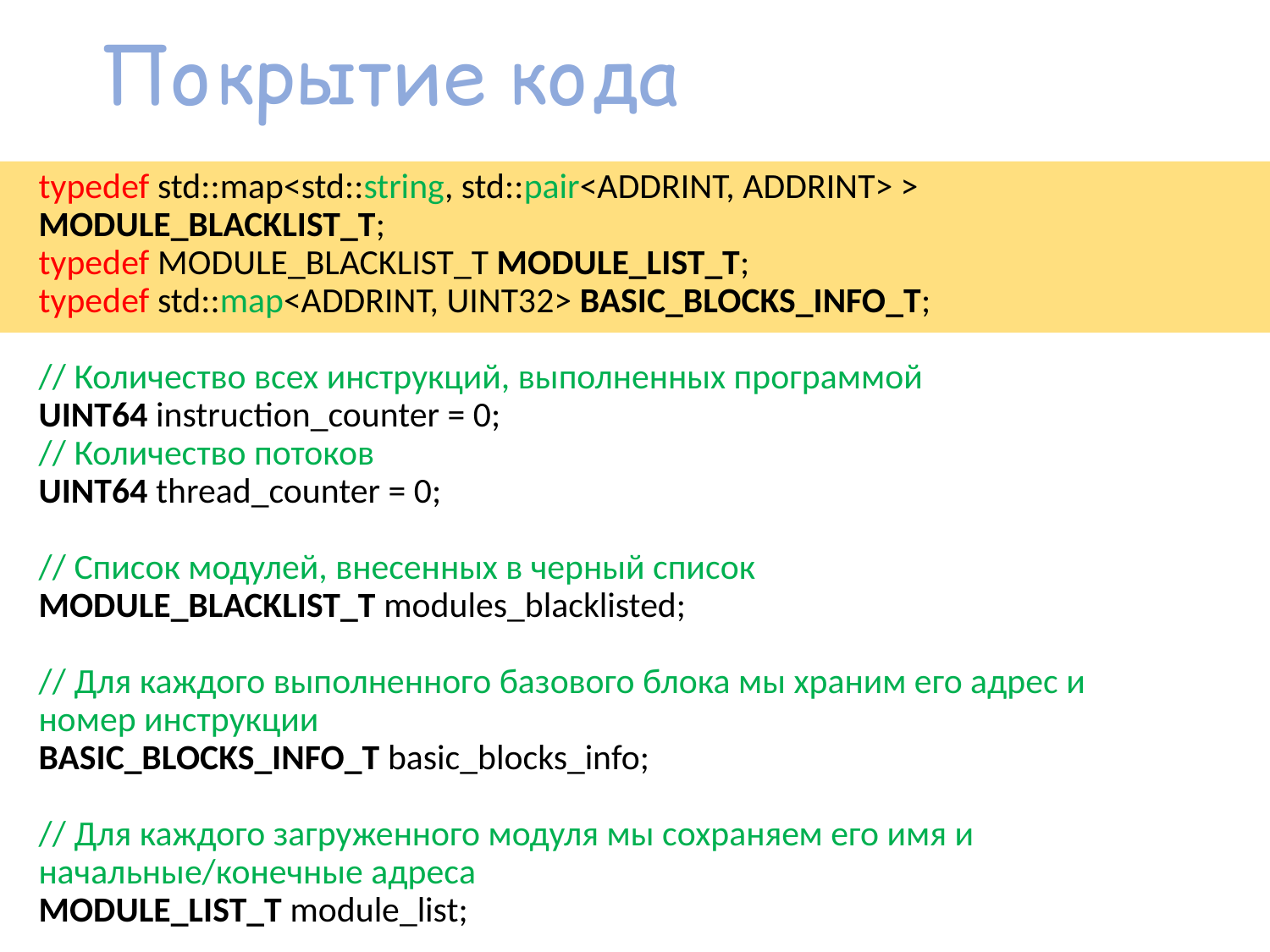

# Покрытие кода

typedef std::map<std::string, std::pair<ADDRINT, ADDRINT> > MODULE_BLACKLIST_T;
typedef MODULE_BLACKLIST_T MODULE_LIST_T;
typedef std::map<ADDRINT, UINT32> BASIC_BLOCKS_INFO_T;

// Количество всех инструкций, выполненных программой
UINT64 instruction_counter = 0;
// Количество потоков
UINT64 thread_counter = 0;

// Список модулей, внесенных в черный список
MODULE_BLACKLIST_T modules_blacklisted;

// Для каждого выполненного базового блока мы храним его адрес и номер инструкции
BASIC_BLOCKS_INFO_T basic_blocks_info;

// Для каждого загруженного модуля мы сохраняем его имя и начальные/конечные адреса
MODULE_LIST_T module_list;